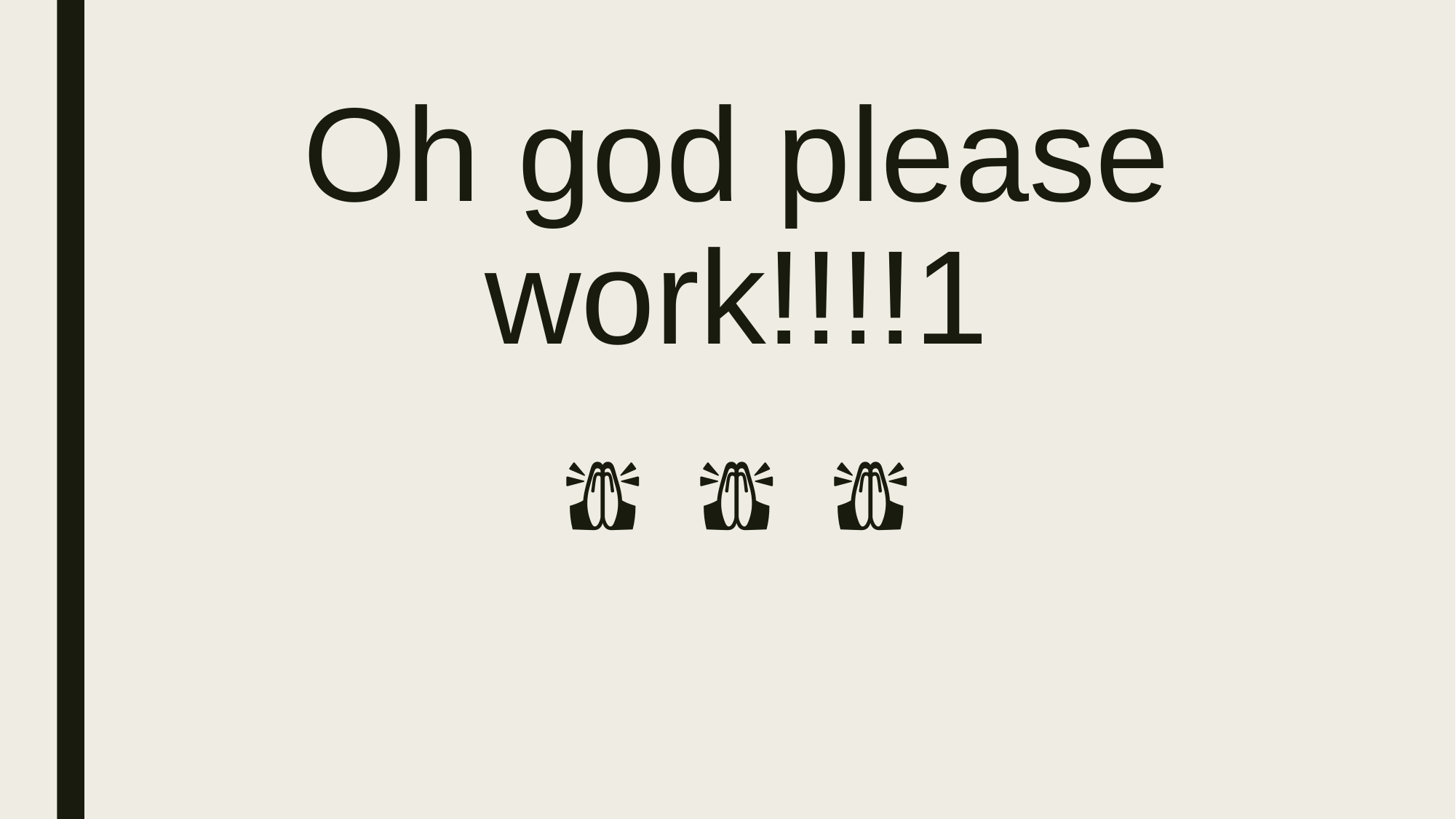

# Oh god please work!!!!1 🙏  🙏  🙏